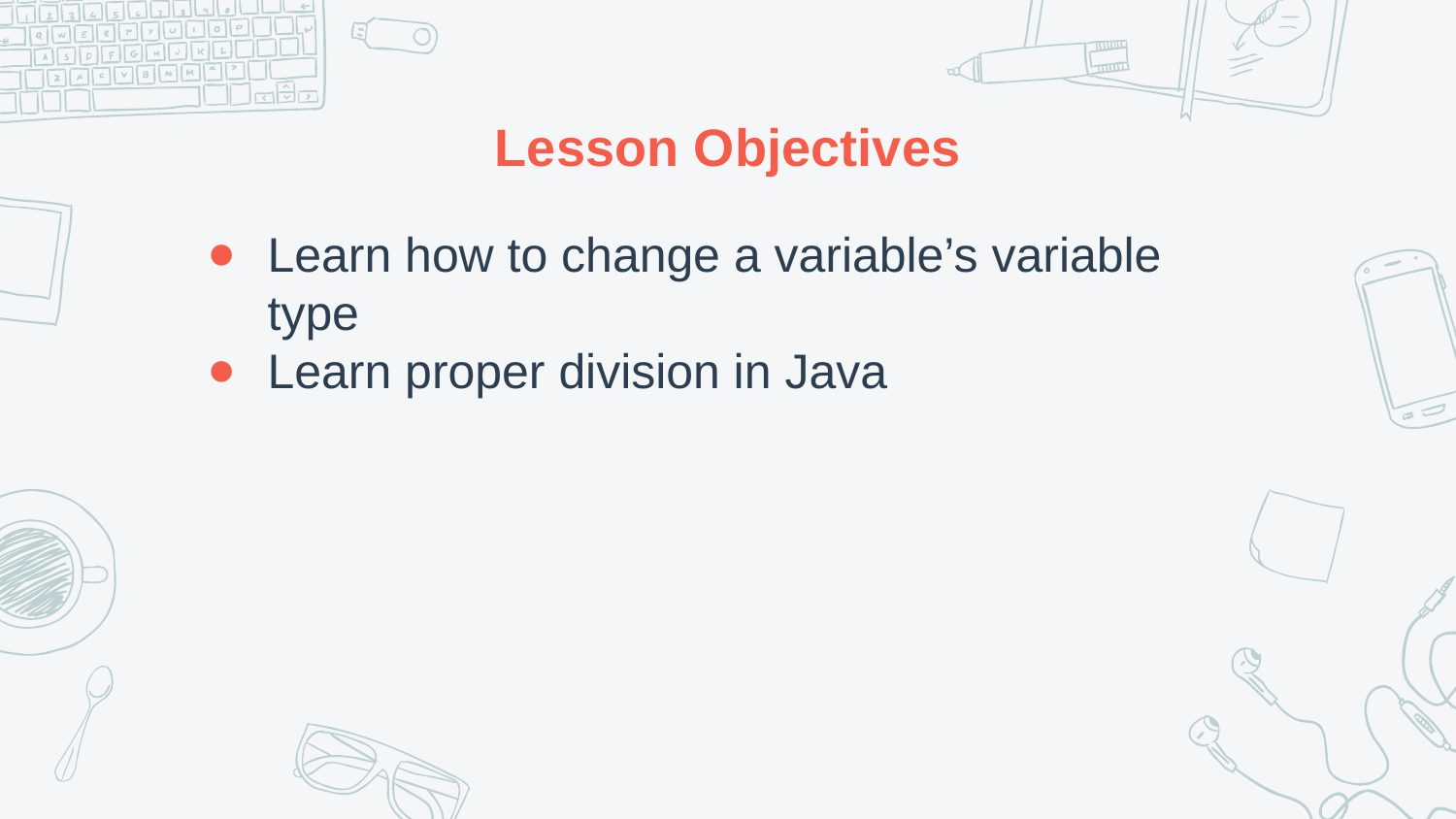

# Lesson Objectives
Learn how to change a variable’s variable type
Learn proper division in Java